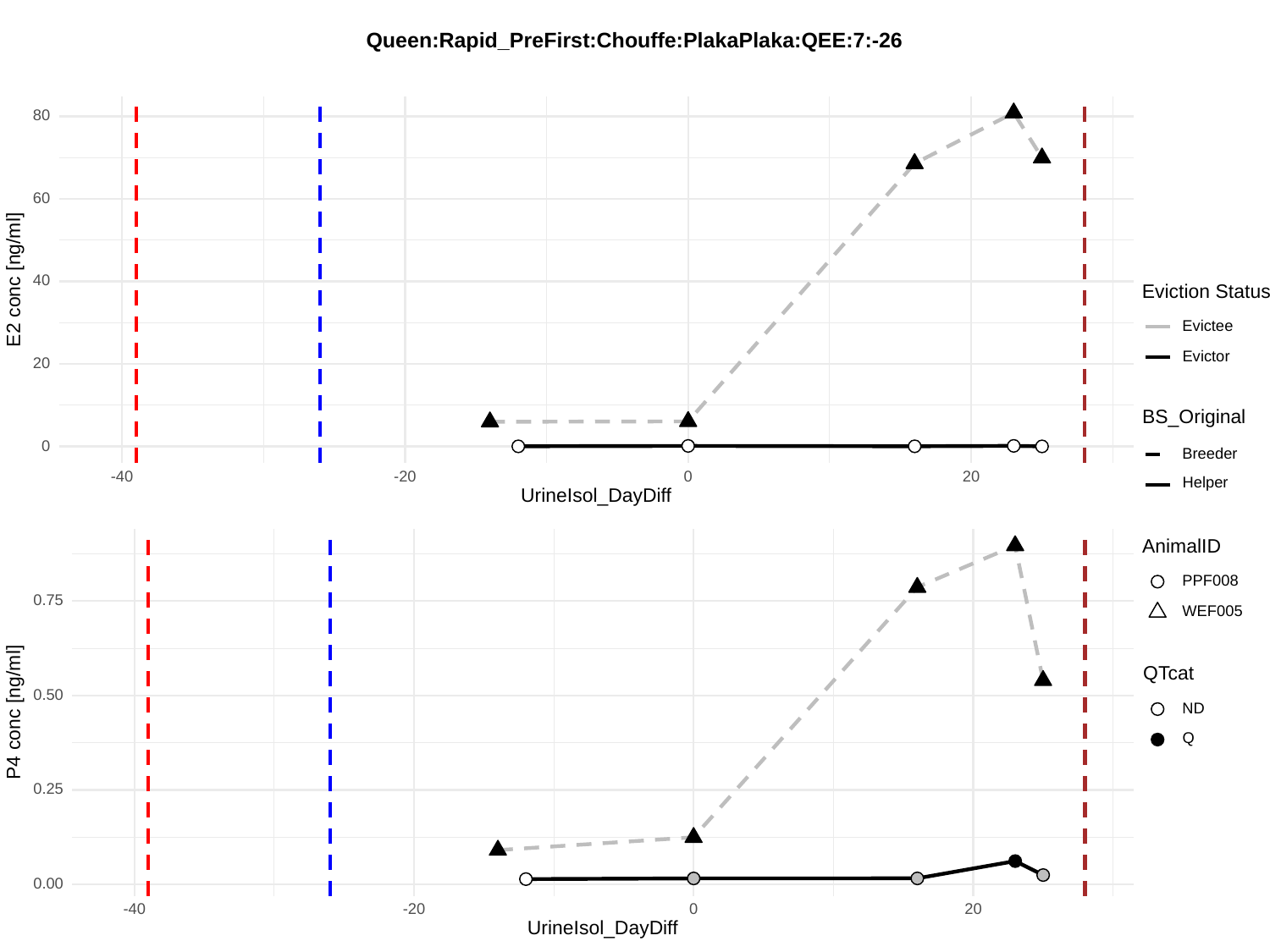

Queen:Rapid_PreFirst:Chouffe:PlakaPlaka:QEE:7:-26

80

60

E2 conc [ng/ml]
40

Eviction Status
Evictee

Evictor

20

BS_Original

0

Breeder

-40
-20
0
20
Helper

UrineIsol_DayDiff

AnimalID

PPF008

0.75

WEF005

QTcat

0.50

P4 conc [ng/ml]
ND
Q

0.25

0.00

-40
-20
0
20
UrineIsol_DayDiff